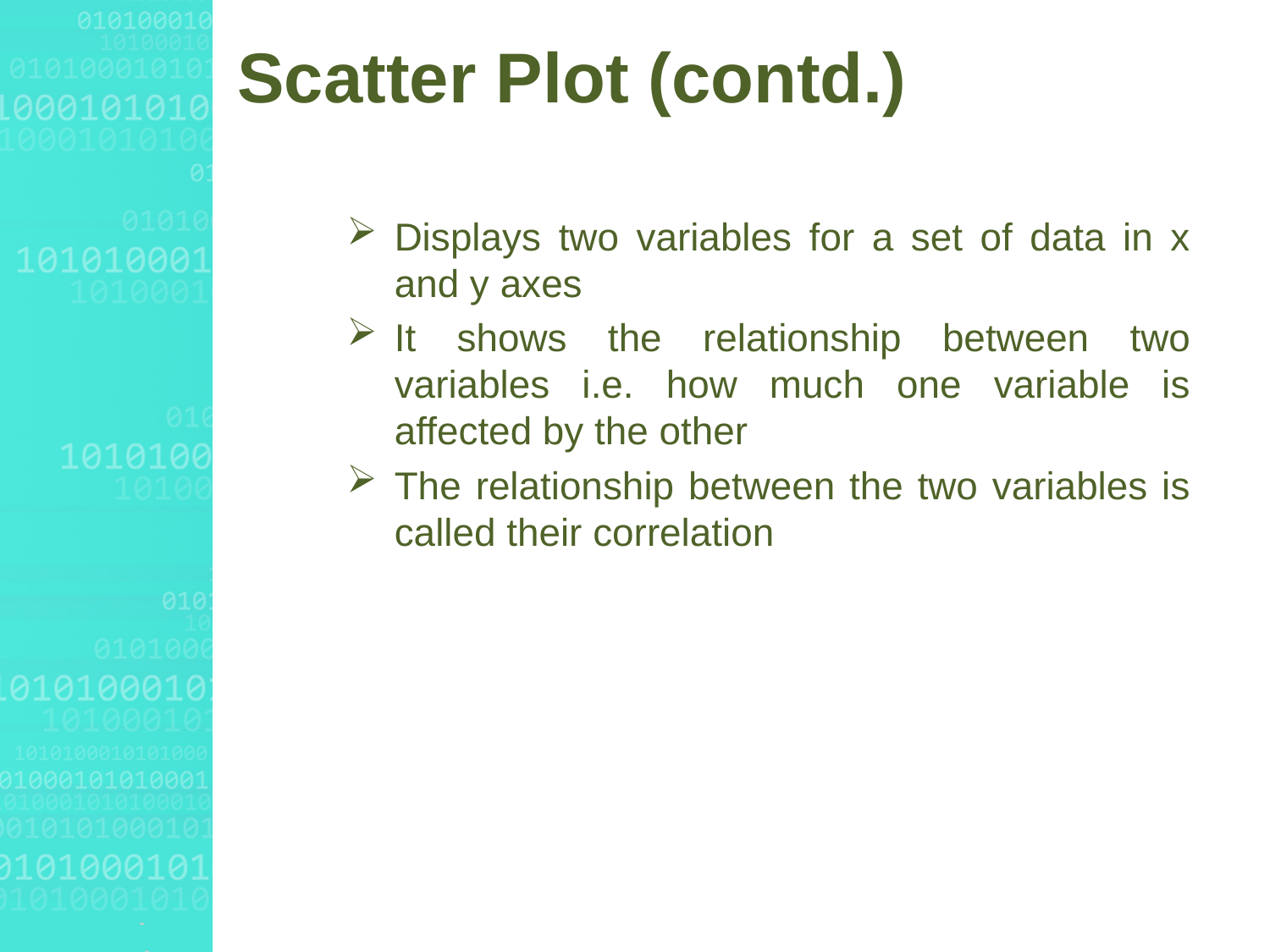

# Scatter Plot (contd.)
Displays two variables for a set of data in x and y axes
It shows the relationship between two variables i.e. how much one variable is affected by the other
The relationship between the two variables is called their correlation